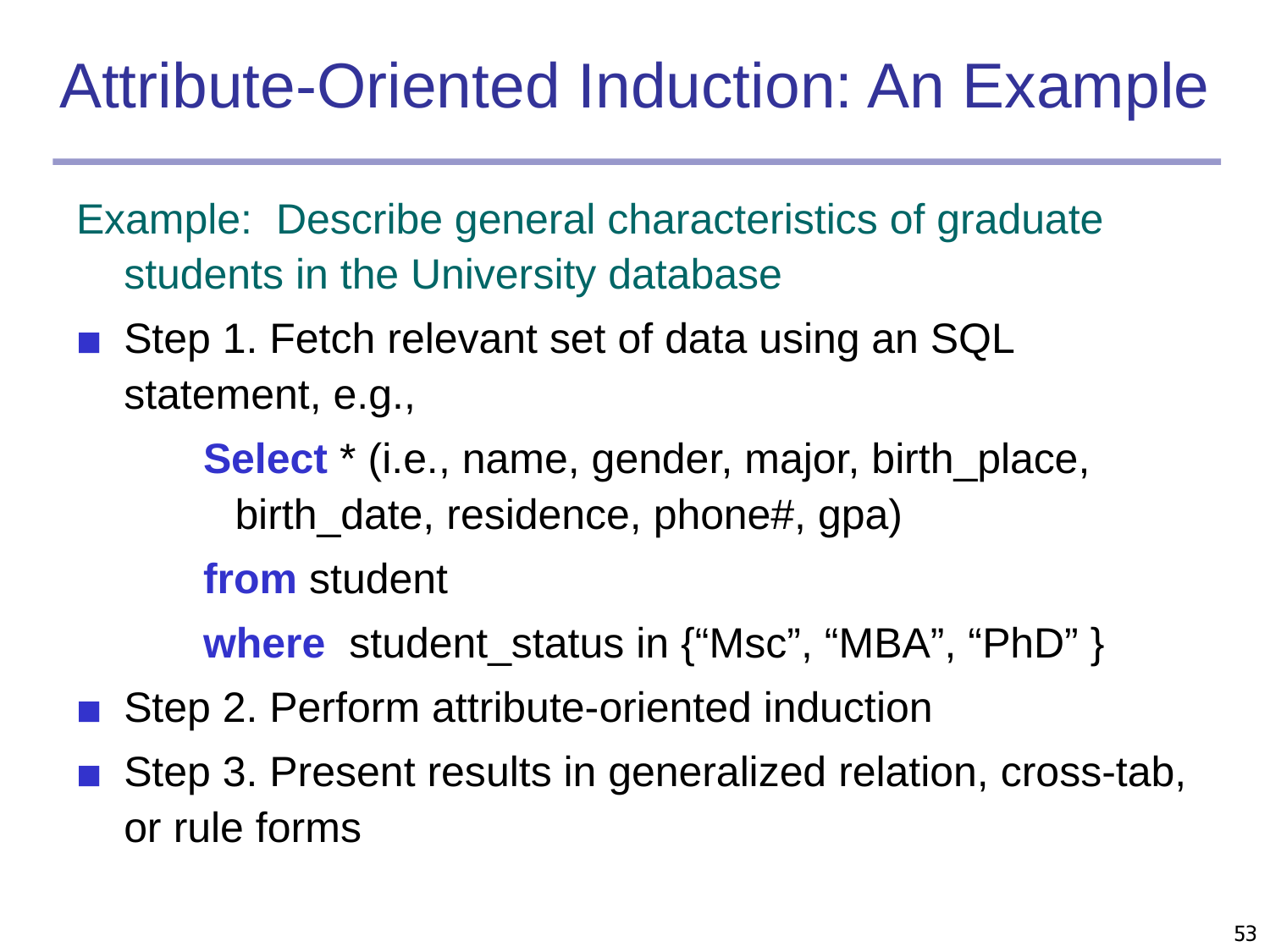

# Attribute-Oriented Induction: An Example
Example:  Describe general characteristics of graduate students in the University database
Step 1. Fetch relevant set of data using an SQL statement, e.g.,
Select * (i.e., name, gender, major, birth_place, birth_date, residence, phone#, gpa)
from student
where  student_status in {“Msc”, “MBA”, “PhD” }
Step 2. Perform attribute-oriented induction
Step 3. Present results in generalized relation, cross-tab, or rule forms
53